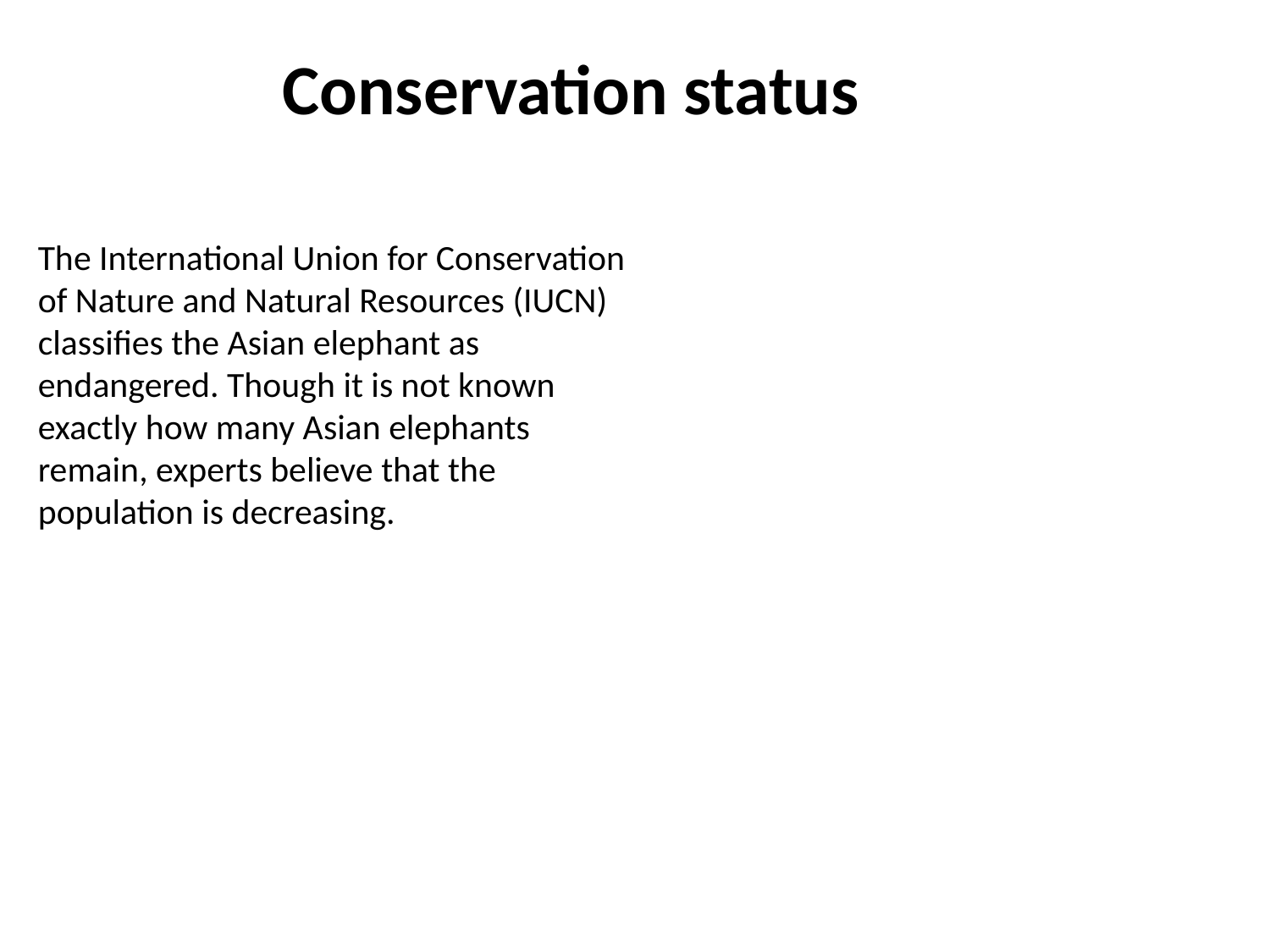

Conservation status

The International Union for Conservation of Nature and Natural Resources (IUCN) classifies the Asian elephant as endangered. Though it is not known exactly how many Asian elephants remain, experts believe that the population is decreasing.